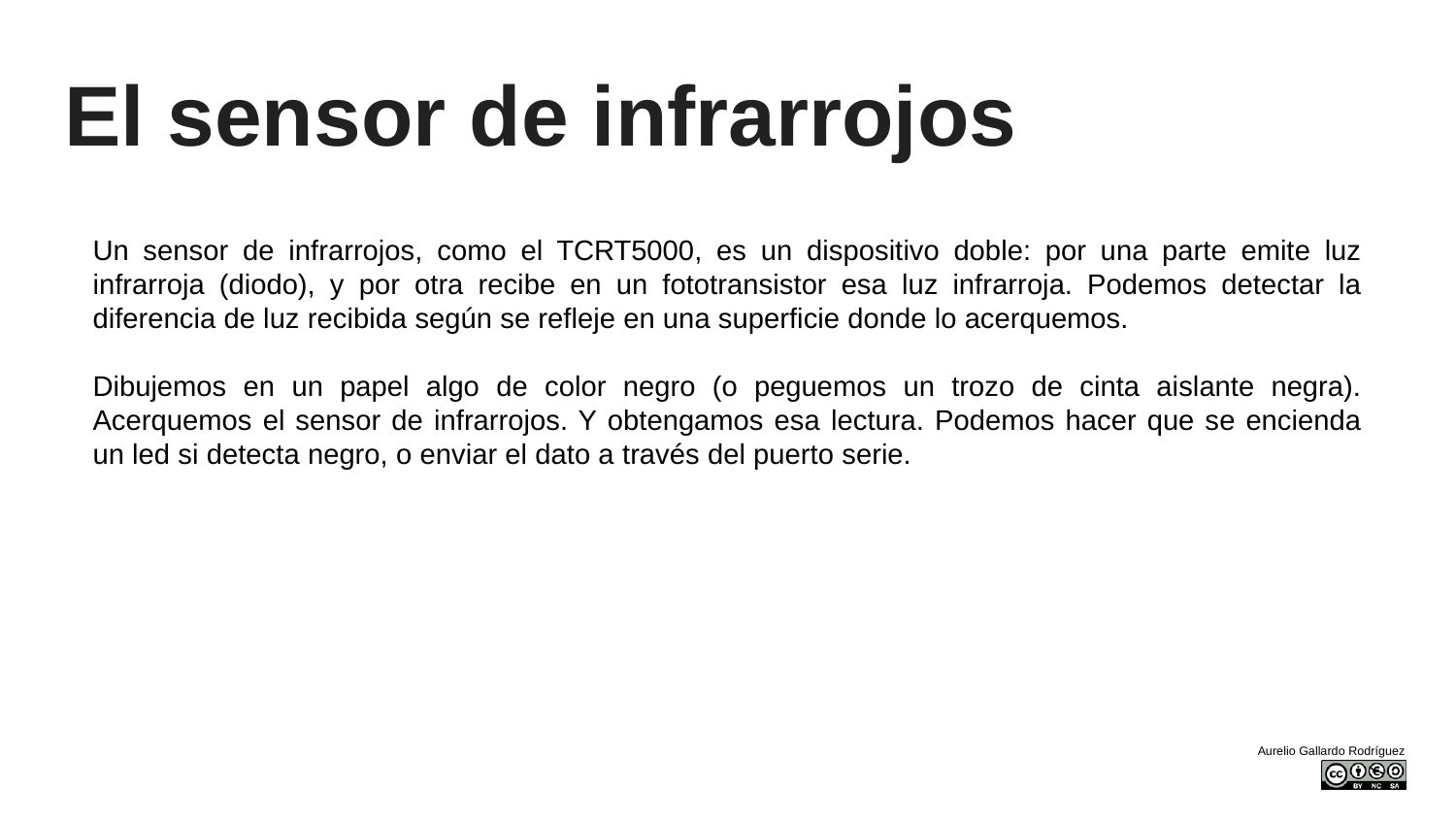

# El sensor de infrarrojos
Un sensor de infrarrojos, como el TCRT5000, es un dispositivo doble: por una parte emite luz infrarroja (diodo), y por otra recibe en un fototransistor esa luz infrarroja. Podemos detectar la diferencia de luz recibida según se refleje en una superficie donde lo acerquemos.

Dibujemos en un papel algo de color negro (o peguemos un trozo de cinta aislante negra). Acerquemos el sensor de infrarrojos. Y obtengamos esa lectura. Podemos hacer que se encienda un led si detecta negro, o enviar el dato a través del puerto serie.